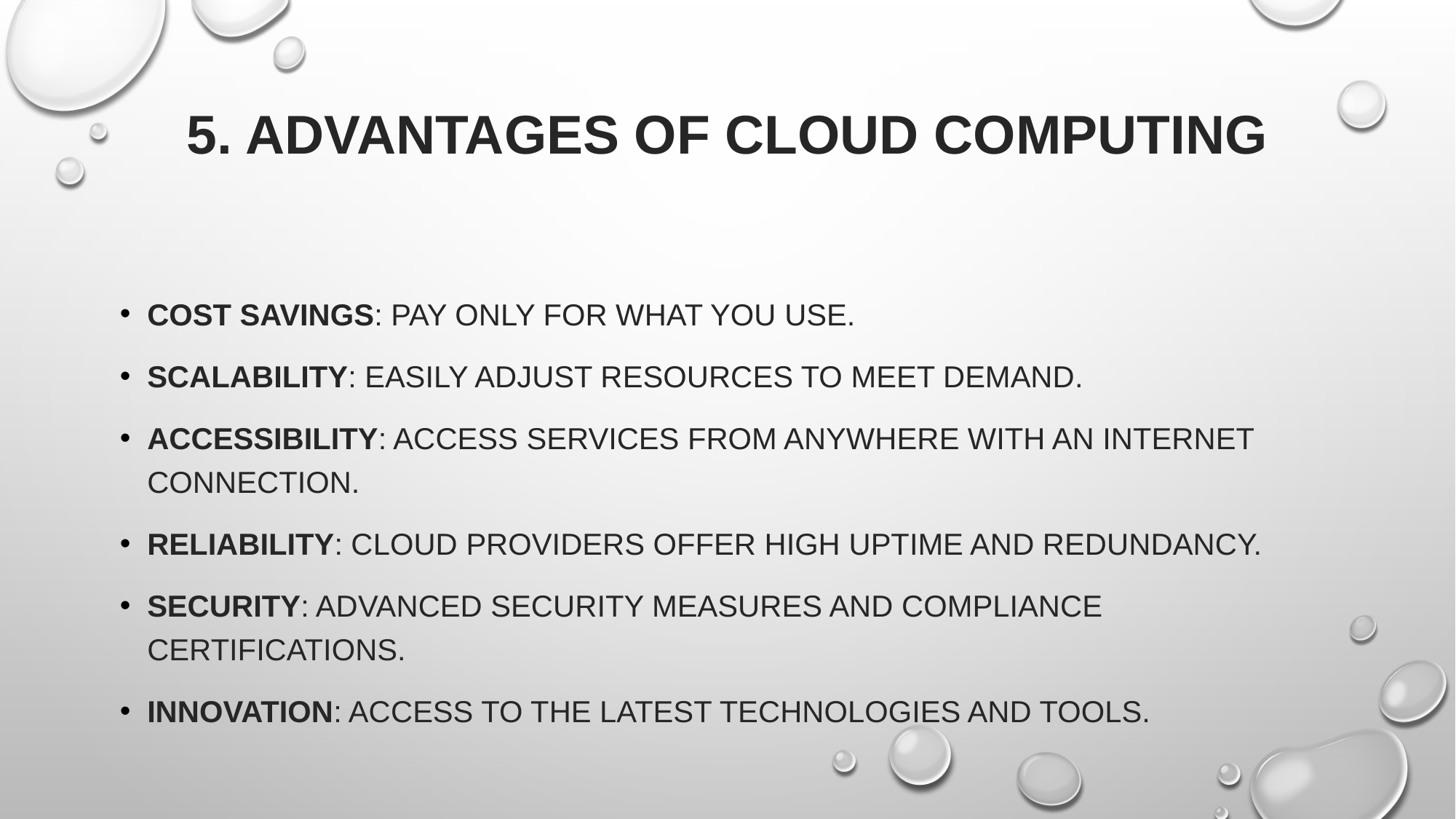

# 5. Advantages of Cloud Computing
Cost savings: Pay only for what you use.
Scalability: Easily adjust resources to meet demand.
Accessibility: Access services from anywhere with an internet connection.
Reliability: Cloud providers offer high uptime and redundancy.
Security: Advanced security measures and compliance certifications.
Innovation: Access to the latest technologies and tools.